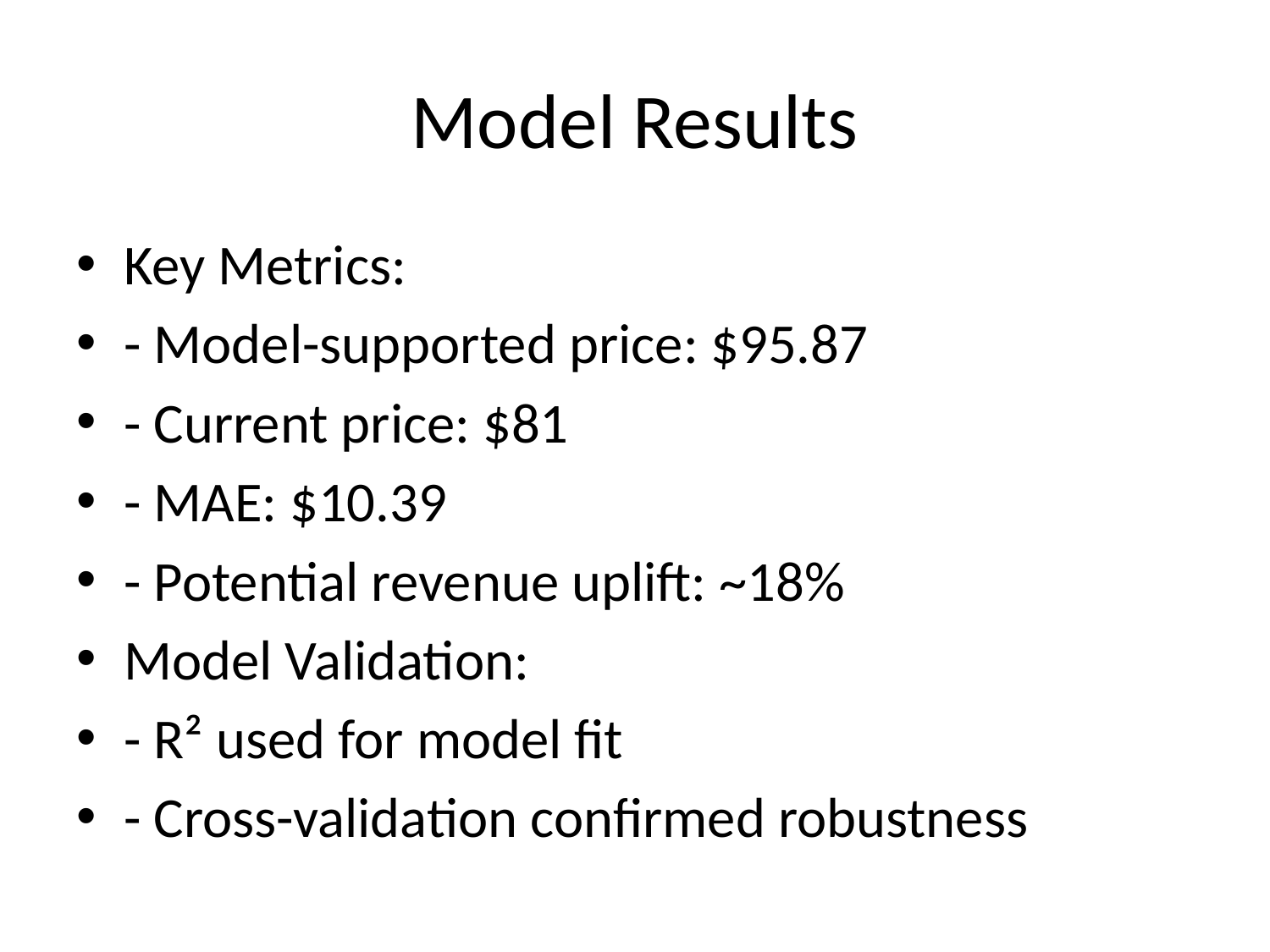

# Model Results
Key Metrics:
- Model-supported price: $95.87
- Current price: $81
- MAE: $10.39
- Potential revenue uplift: ~18%
Model Validation:
- R² used for model fit
- Cross-validation confirmed robustness